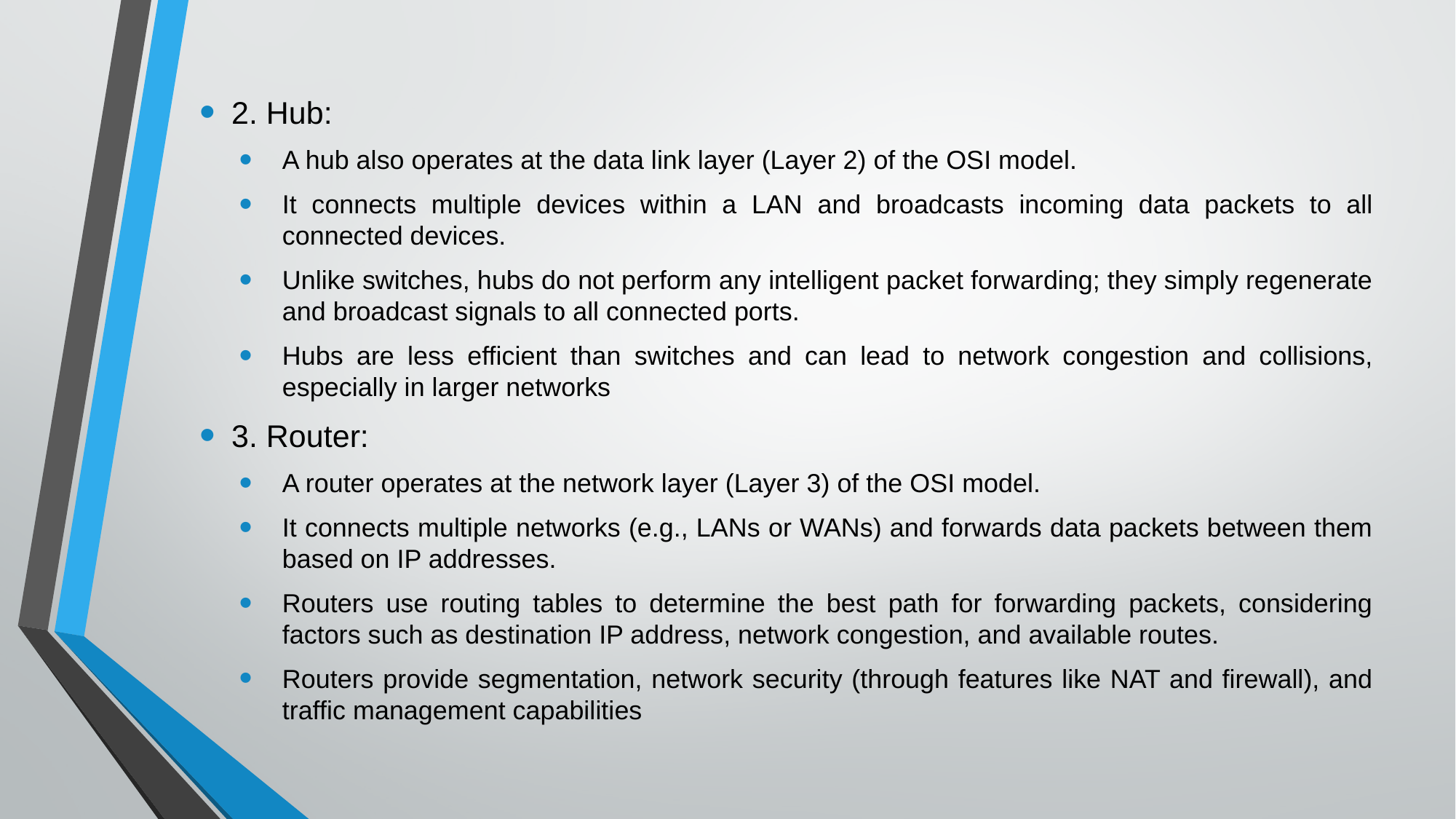

2. Hub:
A hub also operates at the data link layer (Layer 2) of the OSI model.
It connects multiple devices within a LAN and broadcasts incoming data packets to all connected devices.
Unlike switches, hubs do not perform any intelligent packet forwarding; they simply regenerate and broadcast signals to all connected ports.
Hubs are less efficient than switches and can lead to network congestion and collisions, especially in larger networks
3. Router:
A router operates at the network layer (Layer 3) of the OSI model.
It connects multiple networks (e.g., LANs or WANs) and forwards data packets between them based on IP addresses.
Routers use routing tables to determine the best path for forwarding packets, considering factors such as destination IP address, network congestion, and available routes.
Routers provide segmentation, network security (through features like NAT and firewall), and traffic management capabilities